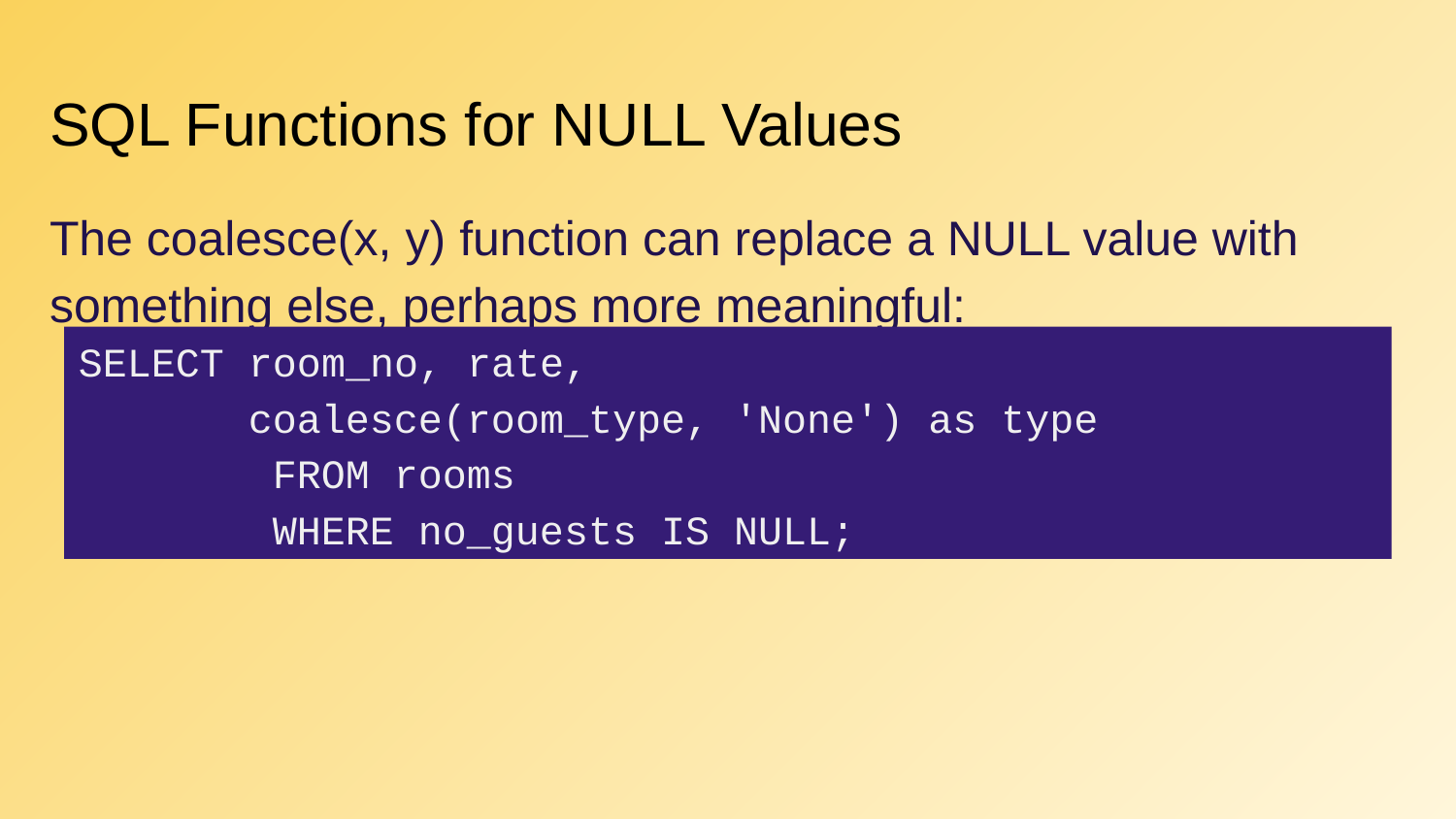

# SQL Functions for NULL Values
The coalesce(x, y) function can replace a NULL value with something else, perhaps more meaningful:

SELECT room_no, rate,
 coalesce(room_type, 'None') as type
  FROM rooms
  WHERE no_guests IS NULL;